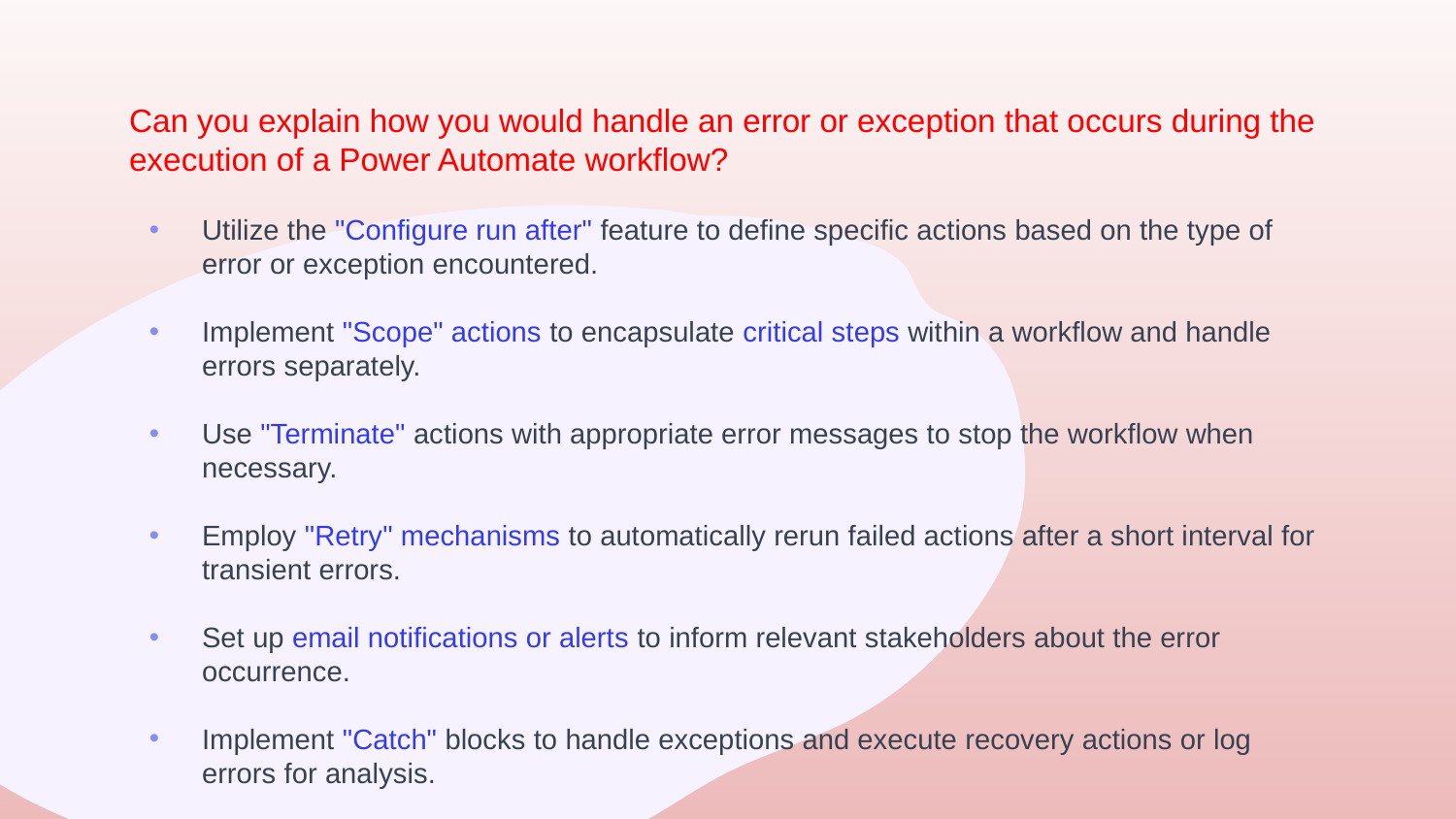

# Can you explain how you would handle an error or exception that occurs during the execution of a Power Automate workflow?
Utilize the "Configure run after" feature to define specific actions based on the type of error or exception encountered.

Implement "Scope" actions to encapsulate critical steps within a workflow and handle errors separately.

Use "Terminate" actions with appropriate error messages to stop the workflow when necessary.

Employ "Retry" mechanisms to automatically rerun failed actions after a short interval for transient errors.

Set up email notifications or alerts to inform relevant stakeholders about the error occurrence.

Implement "Catch" blocks to handle exceptions and execute recovery actions or log errors for analysis.

Regularly monitor and review error logs to identify recurring issues and optimize the workflow.